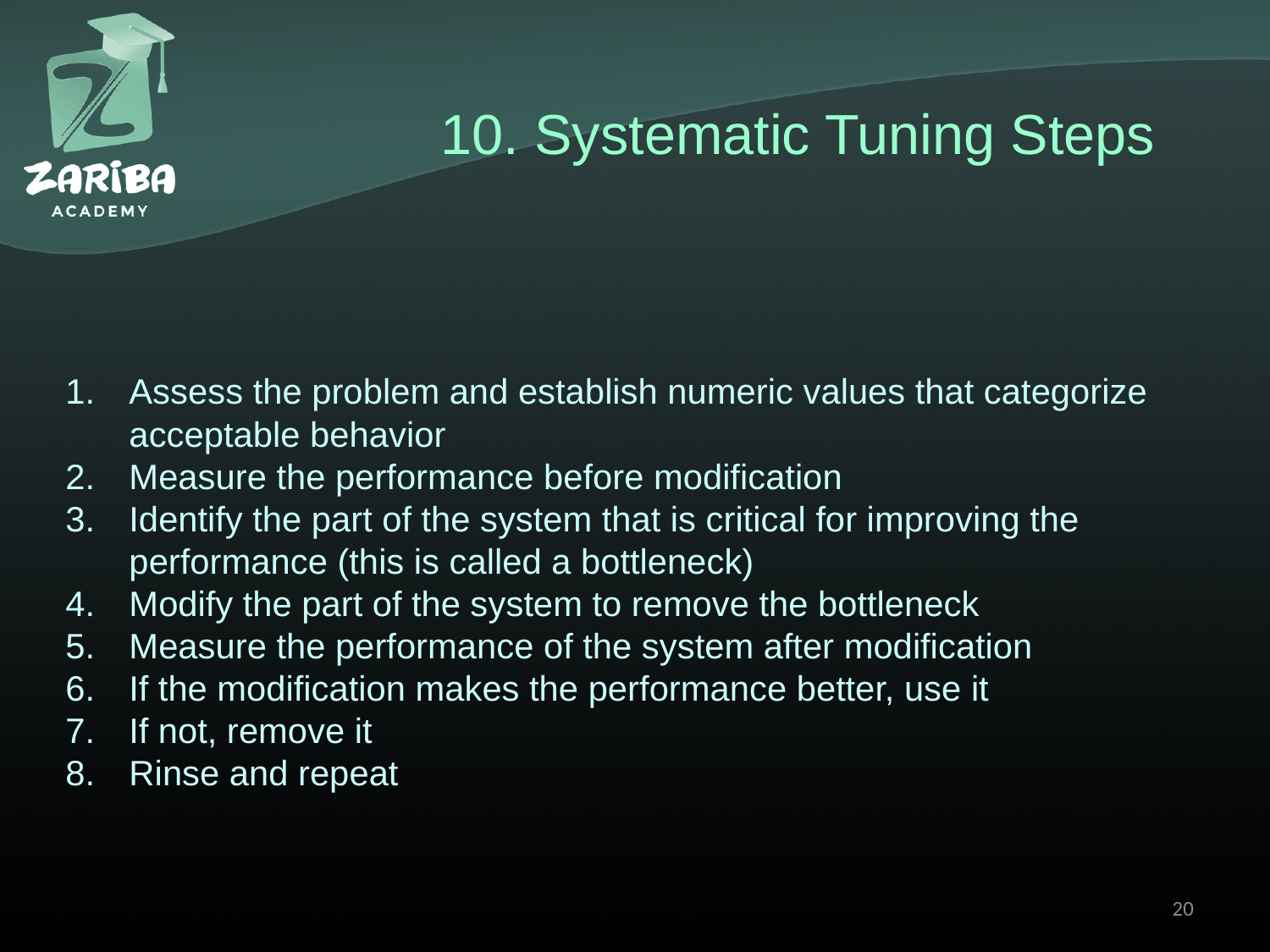

# 10. Systematic Tuning Steps
Assess the problem and establish numeric values that categorize acceptable behavior
Measure the performance before modification
Identify the part of the system that is critical for improving the performance (this is called a bottleneck)
Modify the part of the system to remove the bottleneck
Measure the performance of the system after modification
If the modification makes the performance better, use it
If not, remove it
Rinse and repeat

20